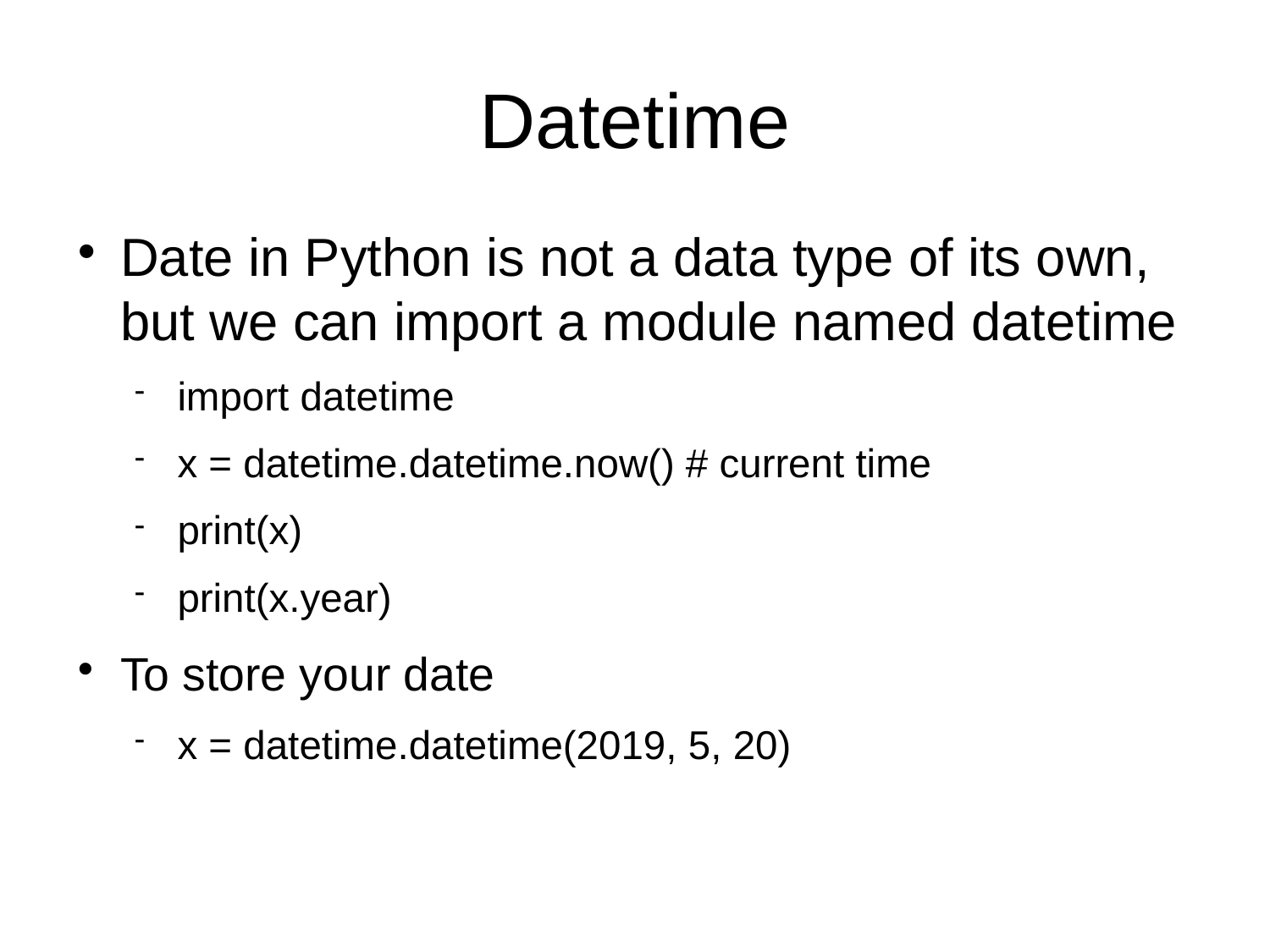

Datetime
Date in Python is not a data type of its own, but we can import a module named datetime
import datetime
x = datetime.datetime.now() # current time
print(x)
print(x.year)
To store your date
x = datetime.datetime(2019, 5, 20)